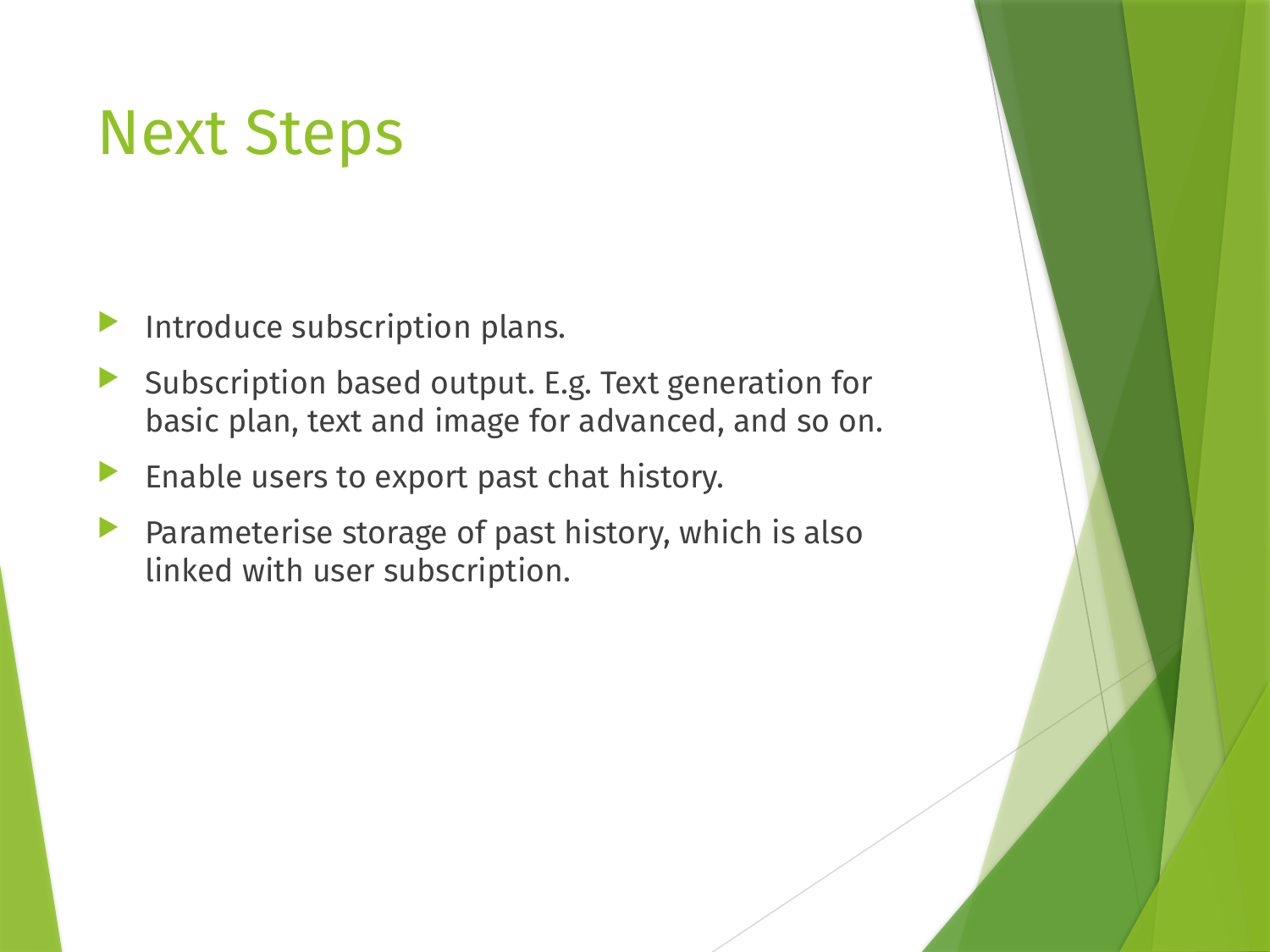

# Next Steps
Introduce subscription plans.
Subscription based output. E.g. Text generation for basic plan, text and image for advanced, and so on.
Enable users to export past chat history.
Parameterise storage of past history, which is also linked with user subscription.